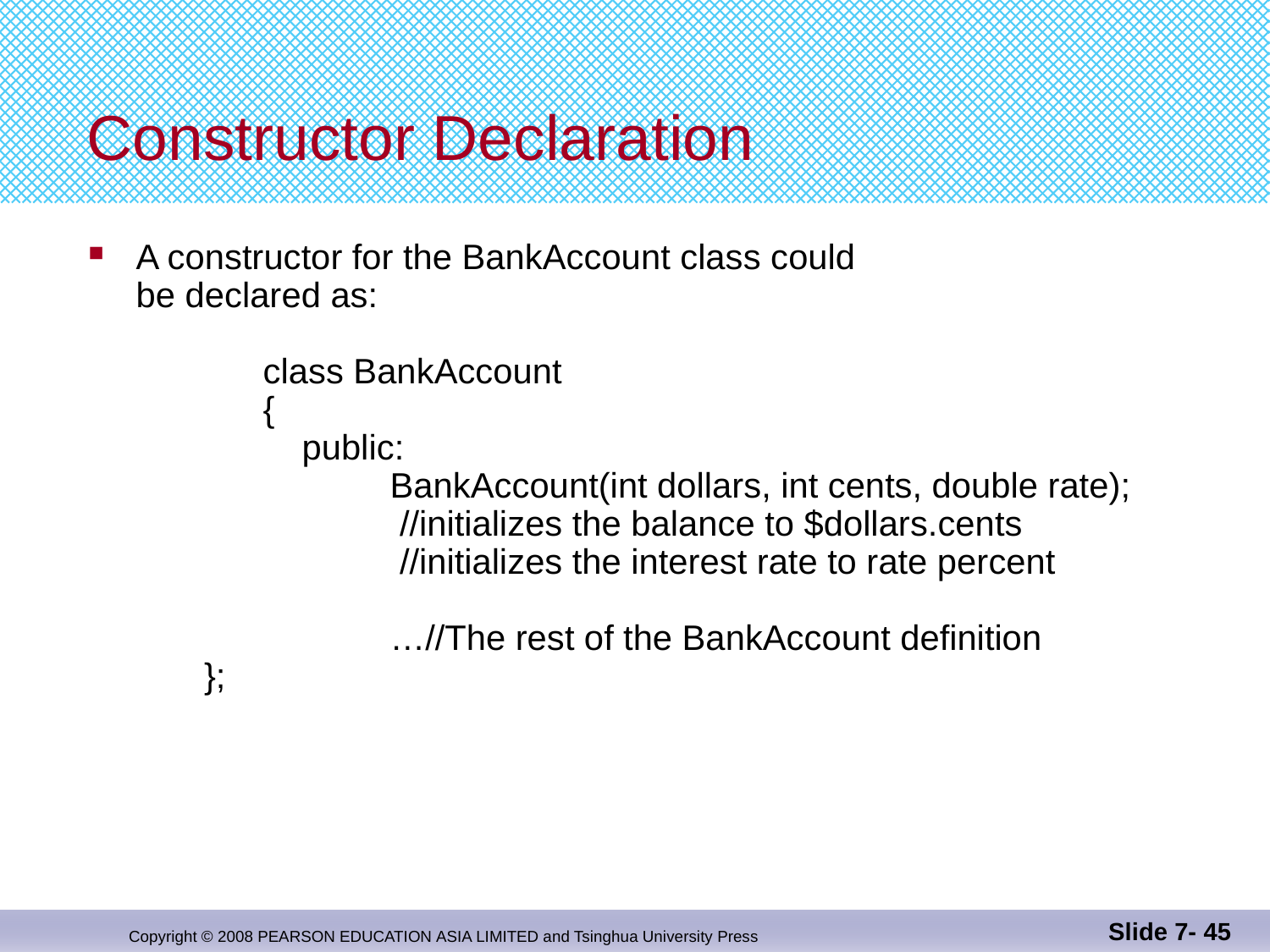

# Constructor Declaration
A constructor for the BankAccount class could
be declared as:
 	class BankAccount
	{
 	    public:
 		BankAccount(int dollars, int cents, double rate);
		 //initializes the balance to $dollars.cents
		 //initializes the interest rate to rate percent
 		…//The rest of the BankAccount definition
       };
Slide 7- 45